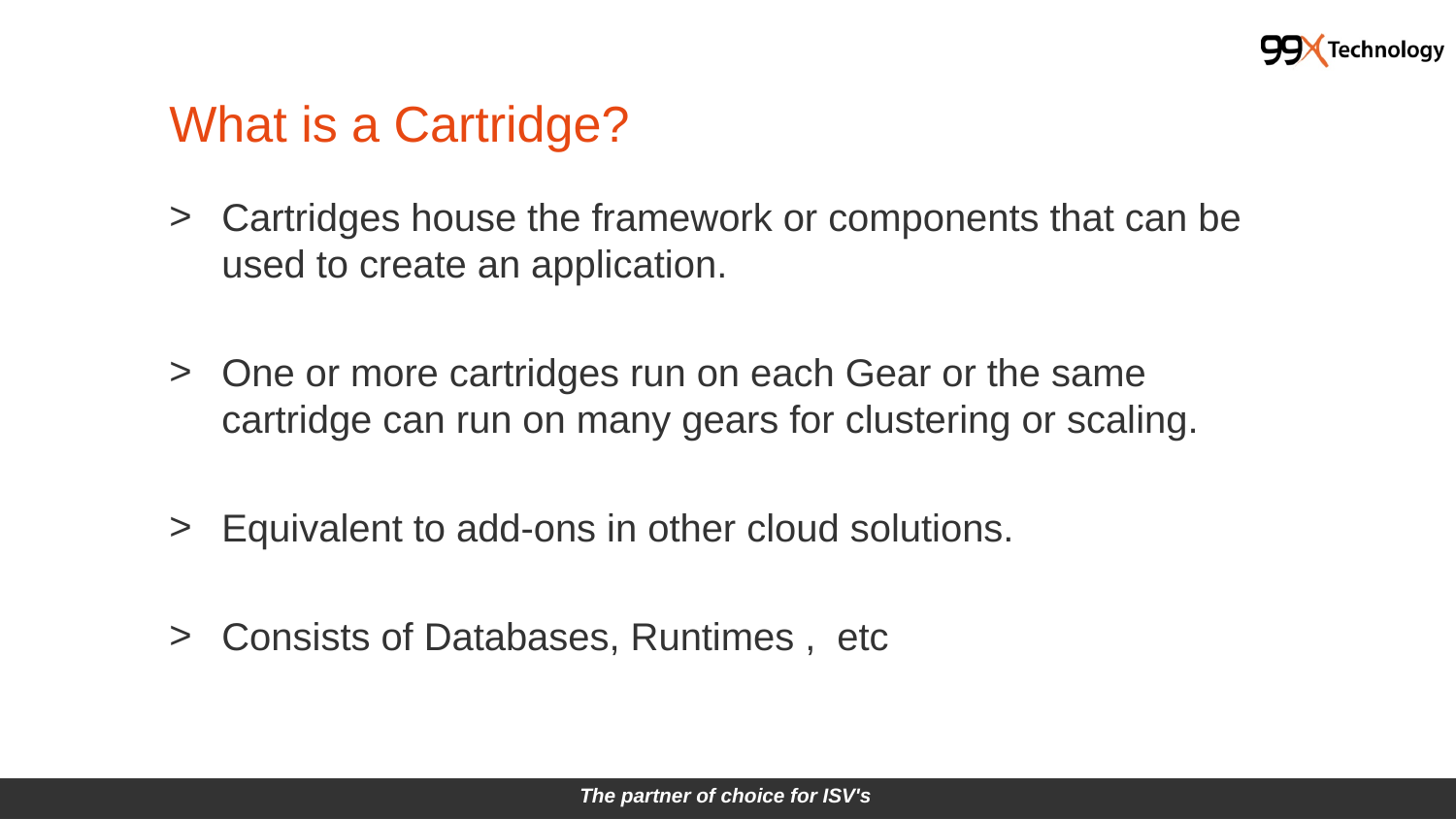

# What is a Cartridge?
Cartridges house the framework or components that can be used to create an application.

One or more cartridges run on each Gear or the same cartridge can run on many gears for clustering or scaling.

Equivalent to add-ons in other cloud solutions.

Consists of Databases, Runtimes ,  etc
The partner of choice for ISV's